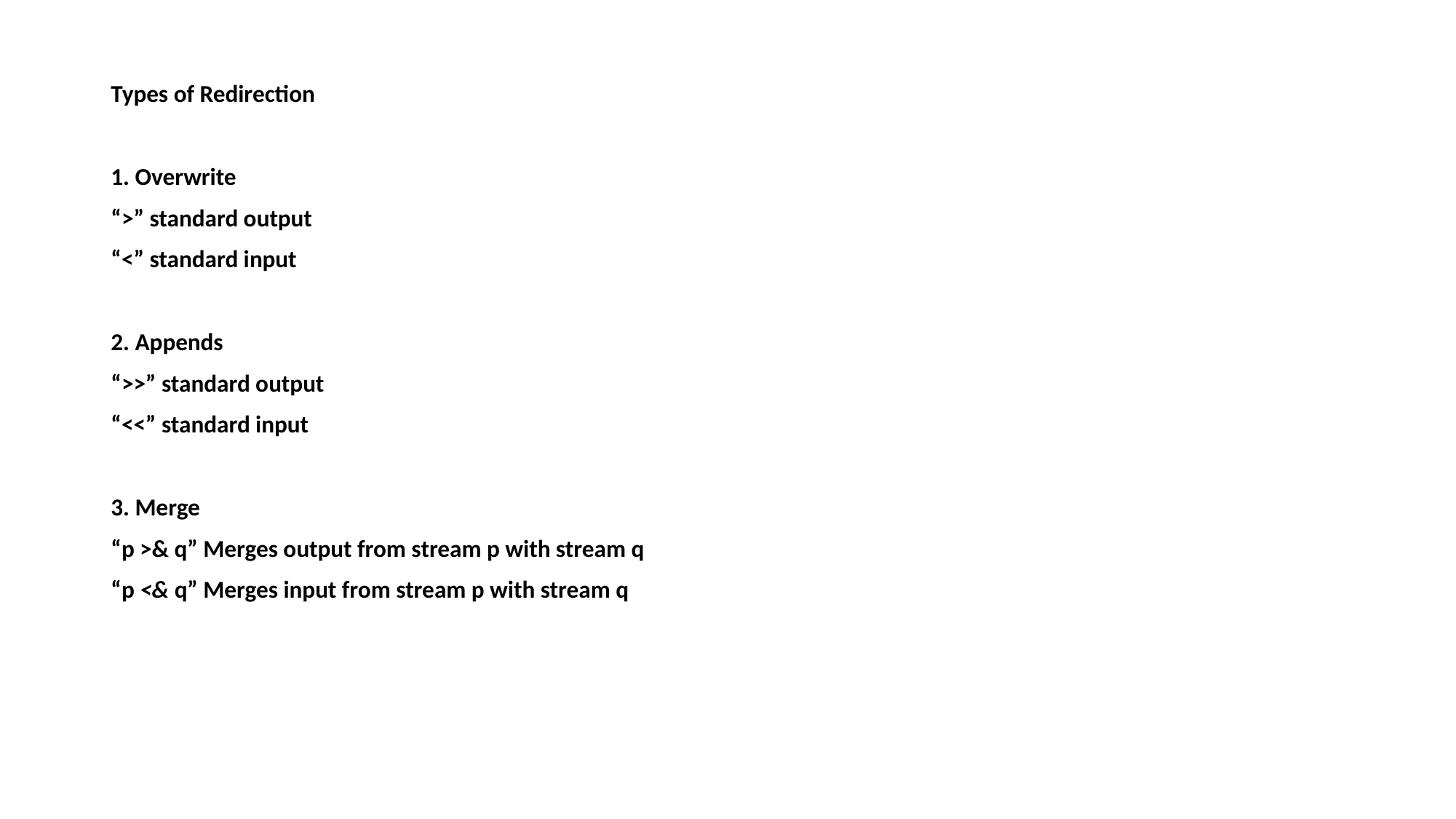

Types of Redirection

1. Overwrite
“>” standard output
“<” standard input

2. Appends
“>>” standard output
“<<” standard input

3. Merge
“p >& q” Merges output from stream p with stream q
“p <& q” Merges input from stream p with stream q